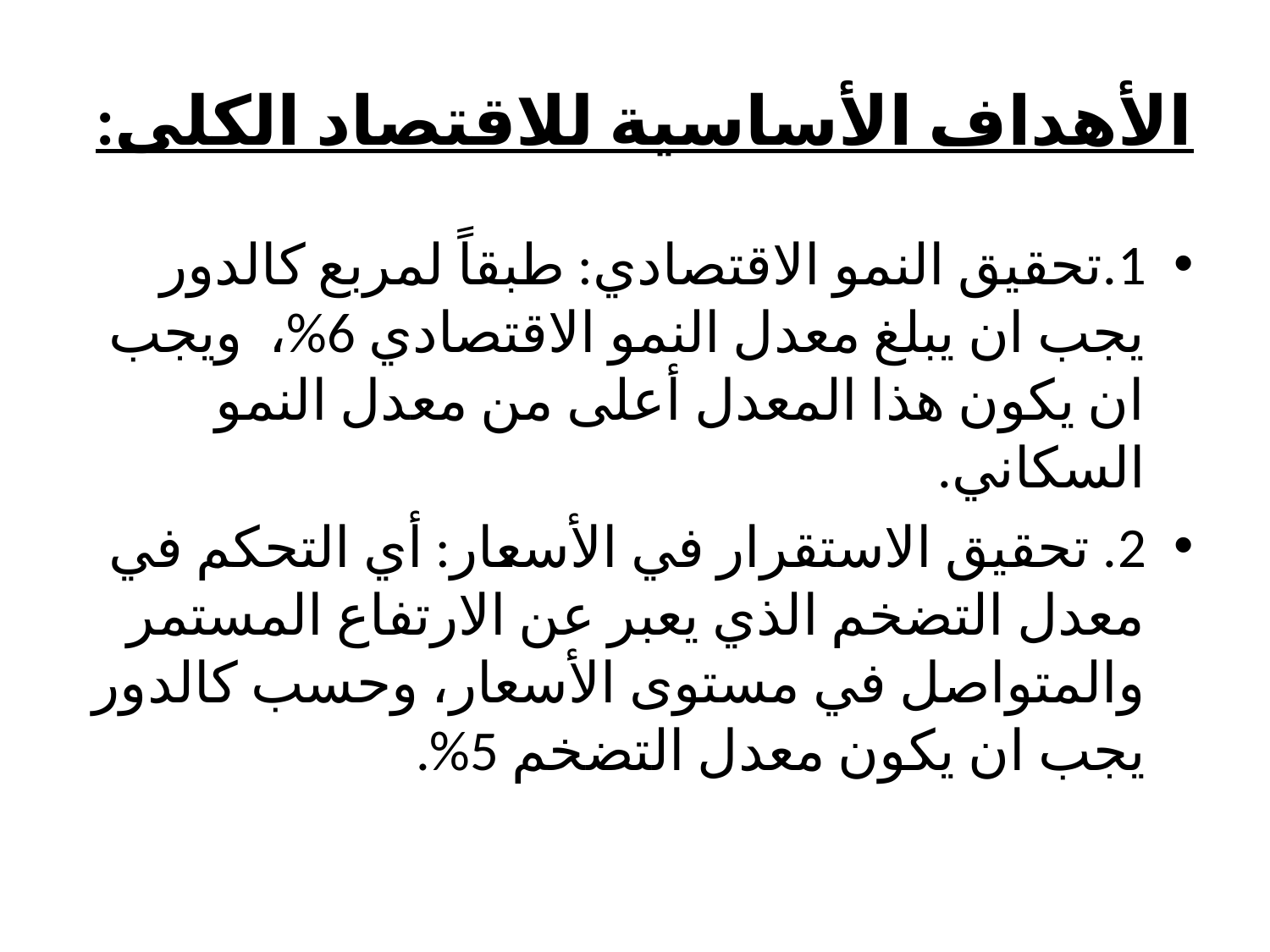

# الأهداف الأساسية للاقتصاد الكلى:
1.	تحقيق النمو الاقتصادي: طبقاً لمربع كالدور يجب ان يبلغ معدل النمو الاقتصادي 6%،  ويجب ان يكون هذا المعدل أعلى من معدل النمو السكاني.
2. تحقيق الاستقرار في الأسعار: أي التحكم في معدل التضخم الذي يعبر عن الارتفاع المستمر والمتواصل في مستوى الأسعار، وحسب كالدور يجب ان يكون معدل التضخم 5%.